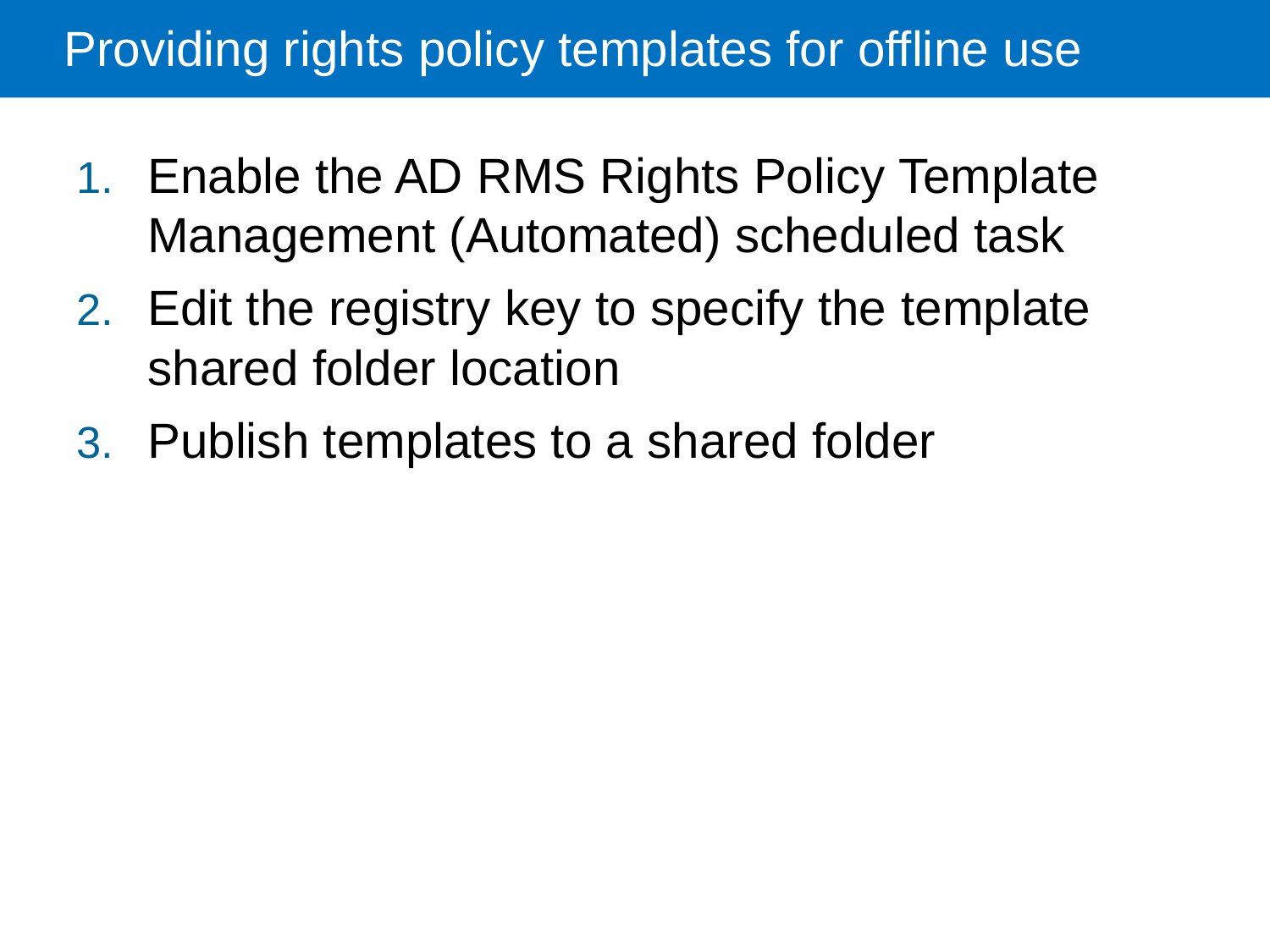

# Providing rights policy templates for offline use
Enable the AD RMS Rights Policy Template Management (Automated) scheduled task
Edit the registry key to specify the template shared folder location
Publish templates to a shared folder